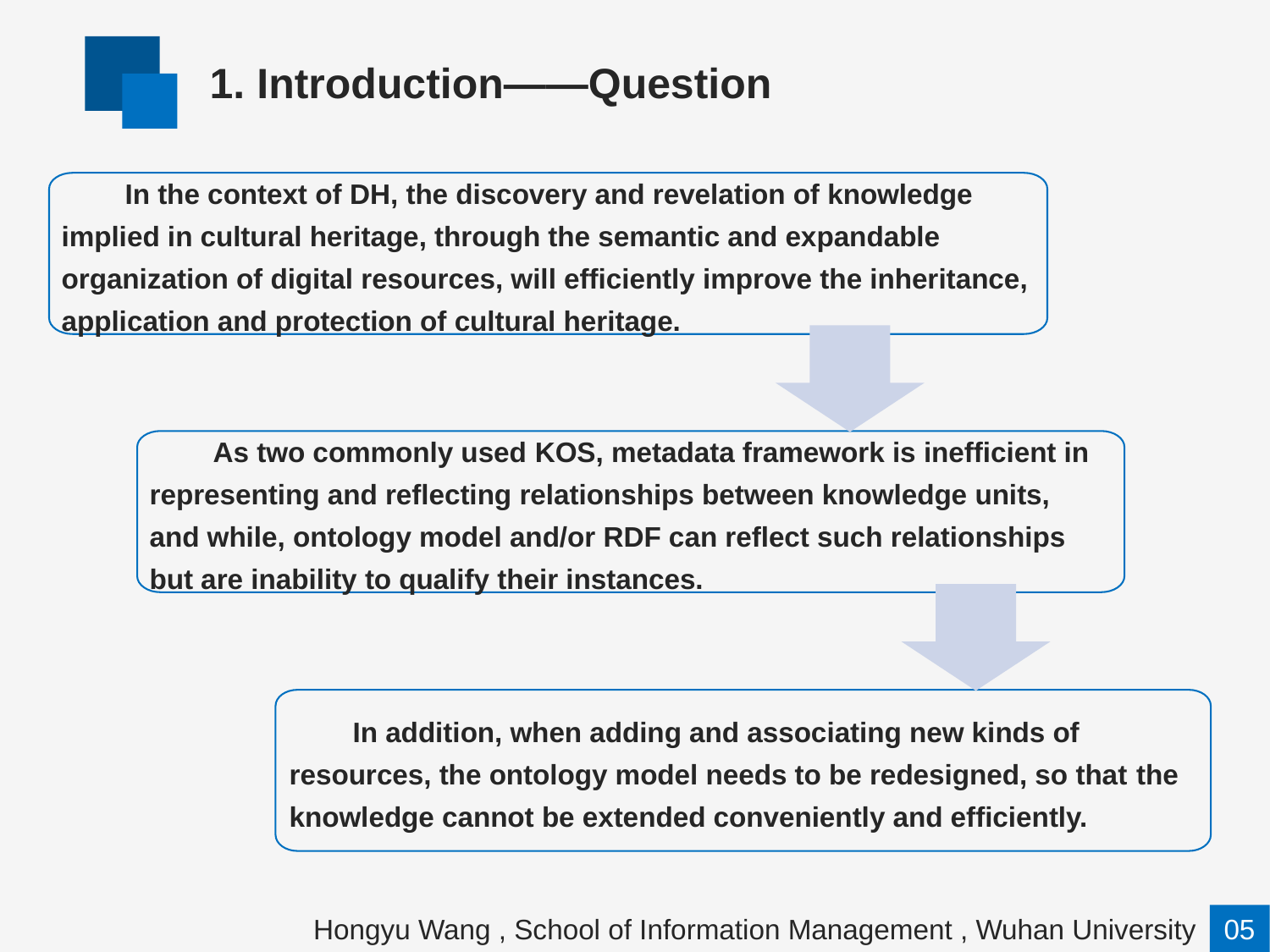

1. Introduction——Question
In the context of DH, the discovery and revelation of knowledge implied in cultural heritage, through the semantic and expandable organization of digital resources, will efficiently improve the inheritance, application and protection of cultural heritage.

As two commonly used KOS, metadata framework is inefficient in representing and reflecting relationships between knowledge units, and while, ontology model and/or RDF can reflect such relationships but are inability to qualify their instances.

In addition, when adding and associating new kinds of resources, the ontology model needs to be redesigned, so that the knowledge cannot be extended conveniently and efficiently.
Hongyu Wang , School of Information Management , Wuhan University
05